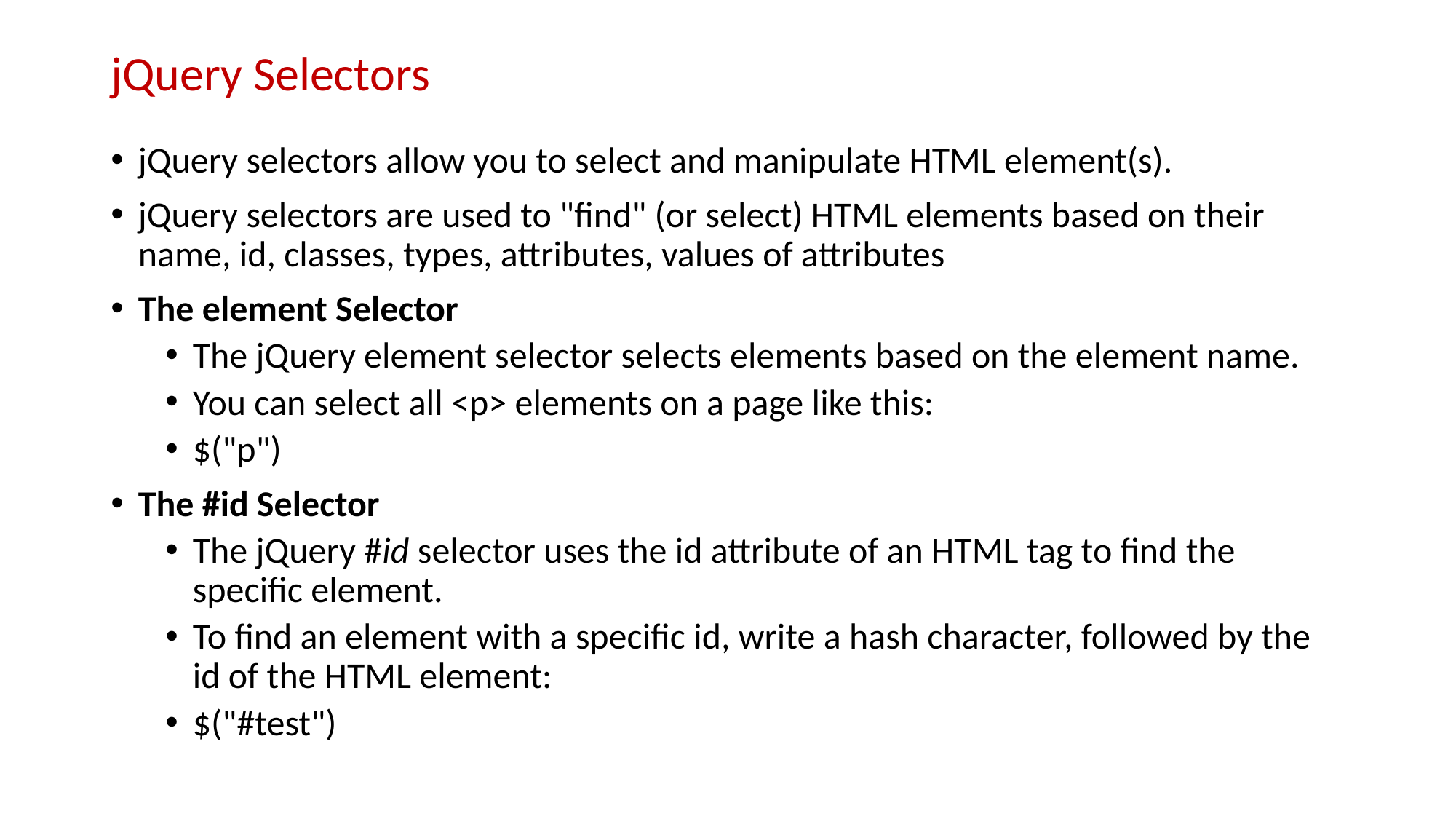

# jQuery Selectors
jQuery selectors allow you to select and manipulate HTML element(s).
jQuery selectors are used to "find" (or select) HTML elements based on their name, id, classes, types, attributes, values of attributes
The element Selector
The jQuery element selector selects elements based on the element name.
You can select all <p> elements on a page like this:
$("p")
The #id Selector
The jQuery #id selector uses the id attribute of an HTML tag to find the specific element.
To find an element with a specific id, write a hash character, followed by the id of the HTML element:
$("#test")